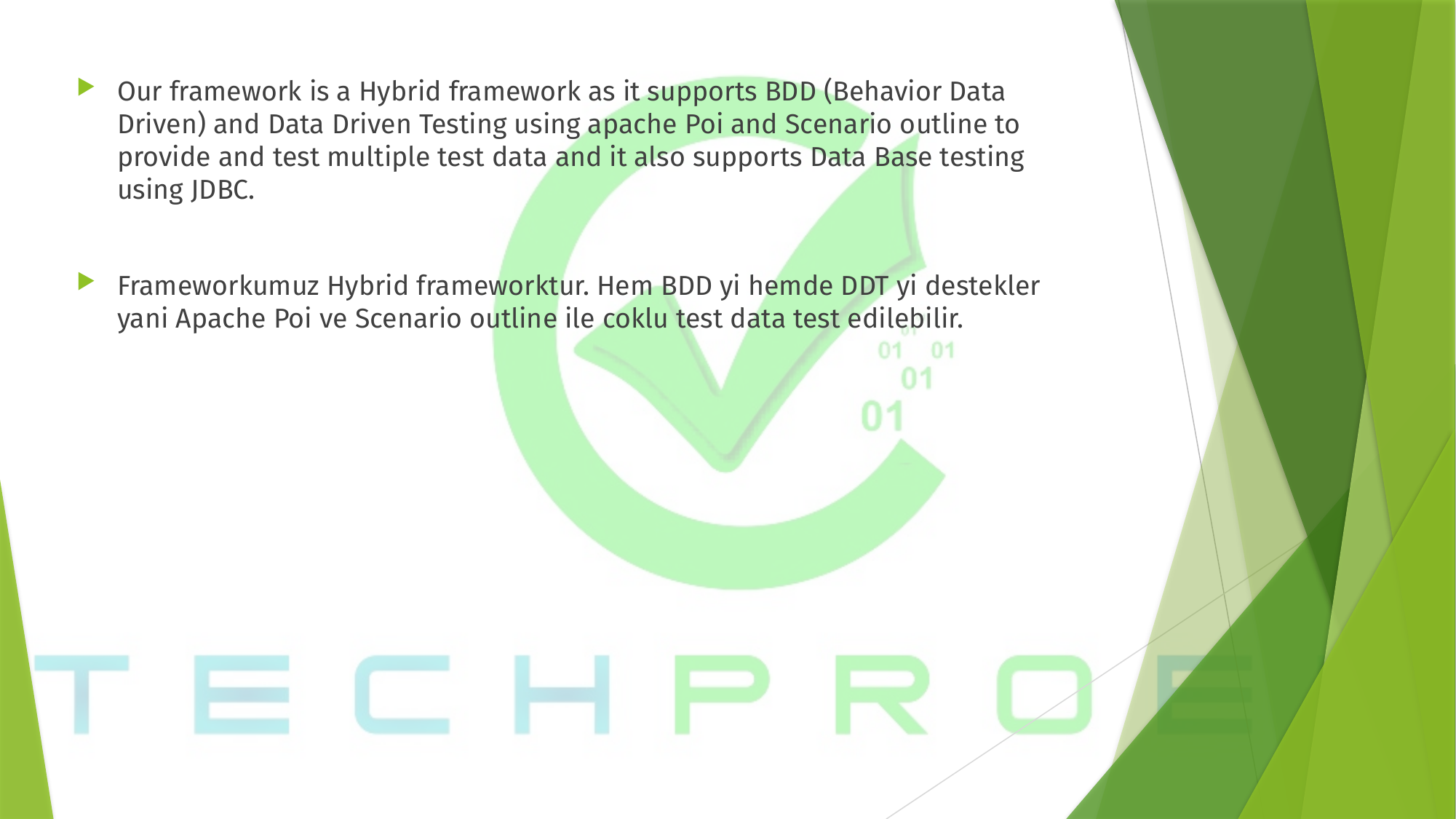

Our framework is a Hybrid framework as it supports BDD (Behavior Data Driven) and Data Driven Testing using apache Poi and Scenario outline to provide and test multiple test data and it also supports Data Base testing using JDBC.

Frameworkumuz Hybrid frameworktur. Hem BDD yi hemde DDT yi destekler yani Apache Poi ve Scenario outline ile coklu test data test edilebilir.